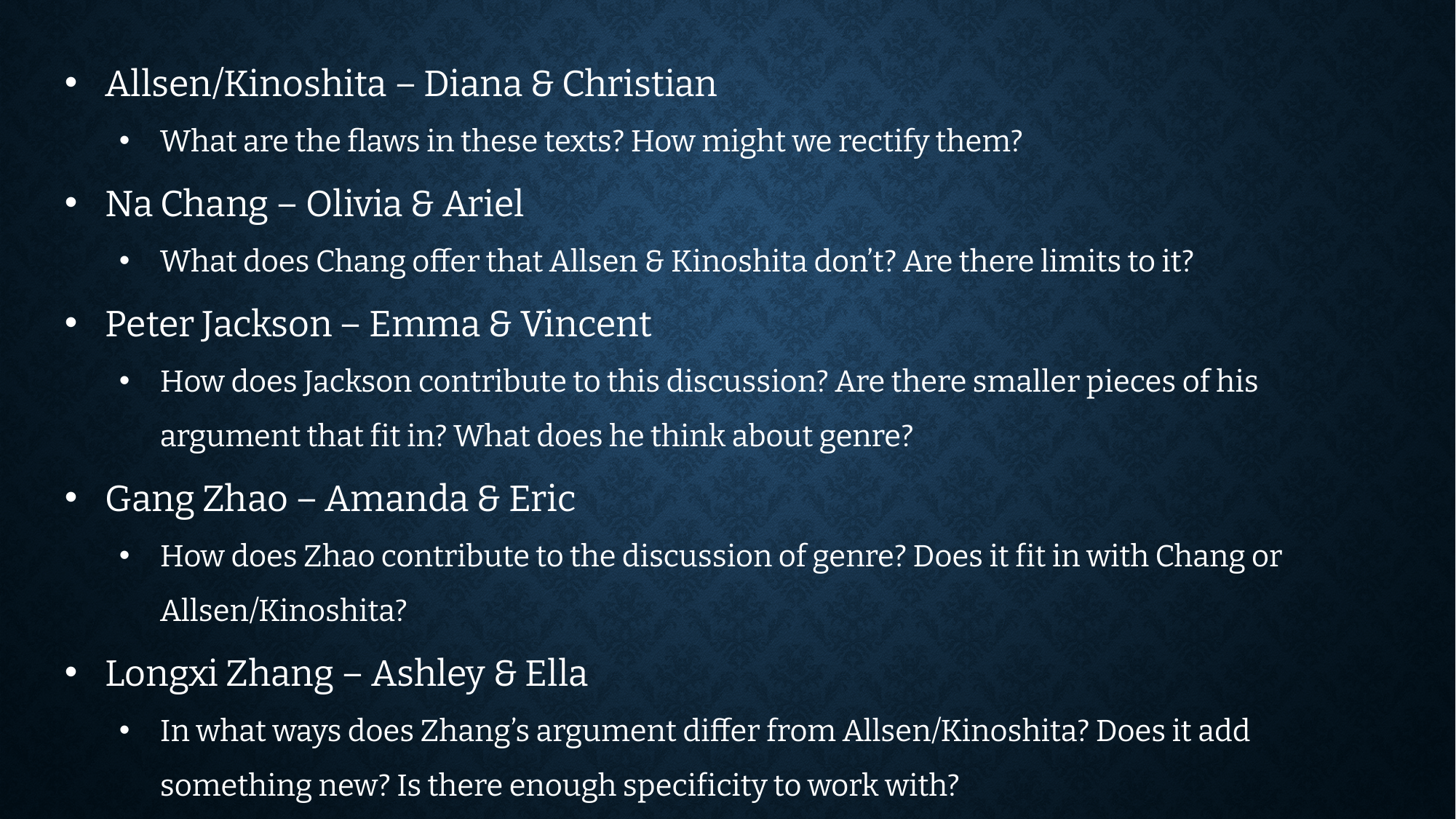

Allsen/Kinoshita – Diana & Christian
What are the flaws in these texts? How might we rectify them?
Na Chang – Olivia & Ariel
What does Chang offer that Allsen & Kinoshita don’t? Are there limits to it?
Peter Jackson – Emma & Vincent
How does Jackson contribute to this discussion? Are there smaller pieces of his argument that fit in? What does he think about genre?
Gang Zhao – Amanda & Eric
How does Zhao contribute to the discussion of genre? Does it fit in with Chang or Allsen/Kinoshita?
Longxi Zhang – Ashley & Ella
In what ways does Zhang’s argument differ from Allsen/Kinoshita? Does it add something new? Is there enough specificity to work with?